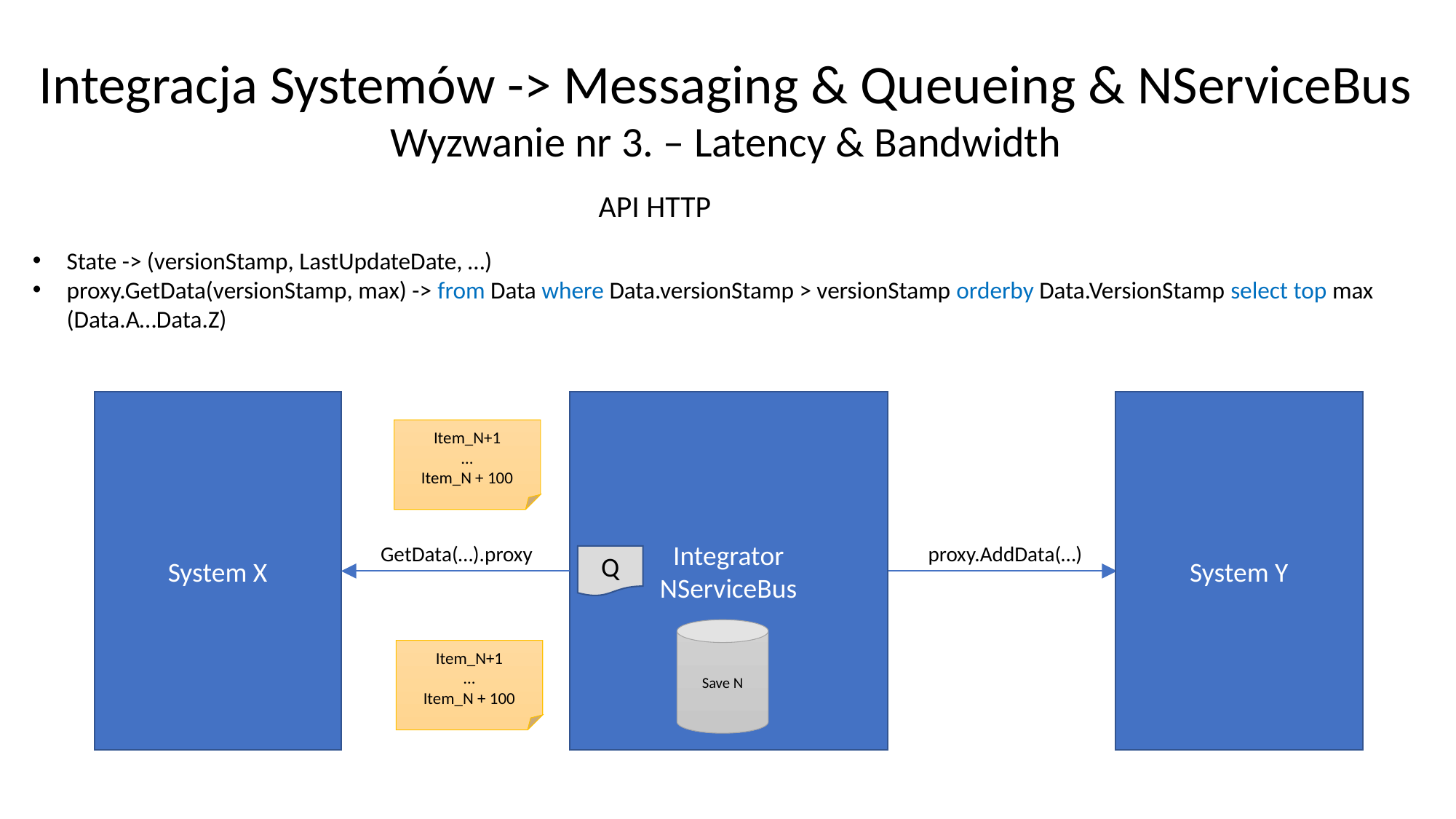

Integracja Systemów -> Messaging & Queueing & NServiceBus
Wyzwanie nr 3. – Latency & Bandwidth
API HTTP
State -> (versionStamp, LastUpdateDate, …)
proxy.GetData(versionStamp, max) -> from Data where Data.versionStamp > versionStamp orderby Data.VersionStamp select top max (Data.A…Data.Z)
System Y
System X
Integrator
NServiceBus
Item_N+1
…
Item_N + 100
GetData(…).proxy
proxy.AddData(…)
Q
Save N
Item_N+1
…
Item_N + 100